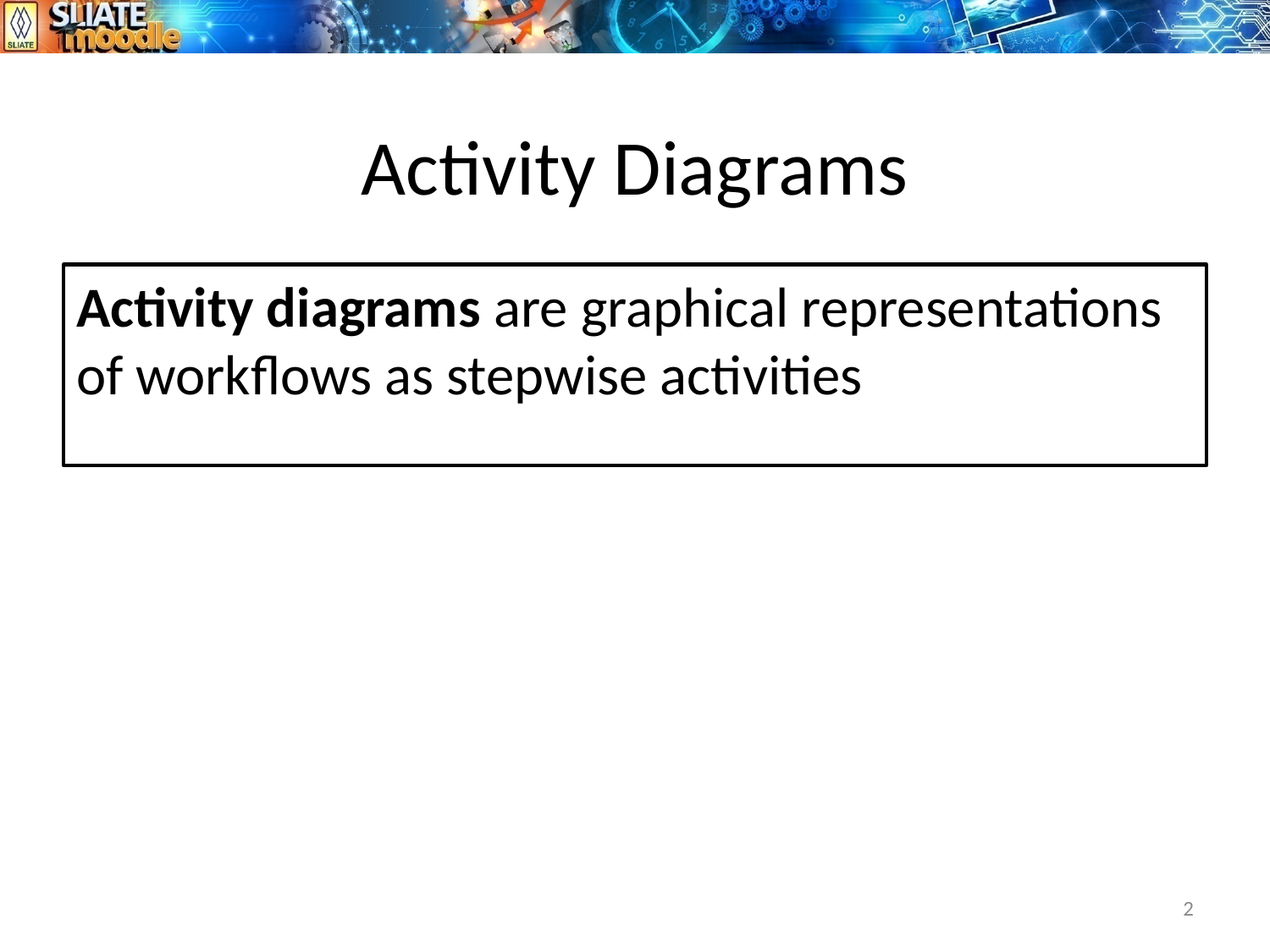

# Activity Diagrams
Activity diagrams are graphical representations of workflows as stepwise activities
2